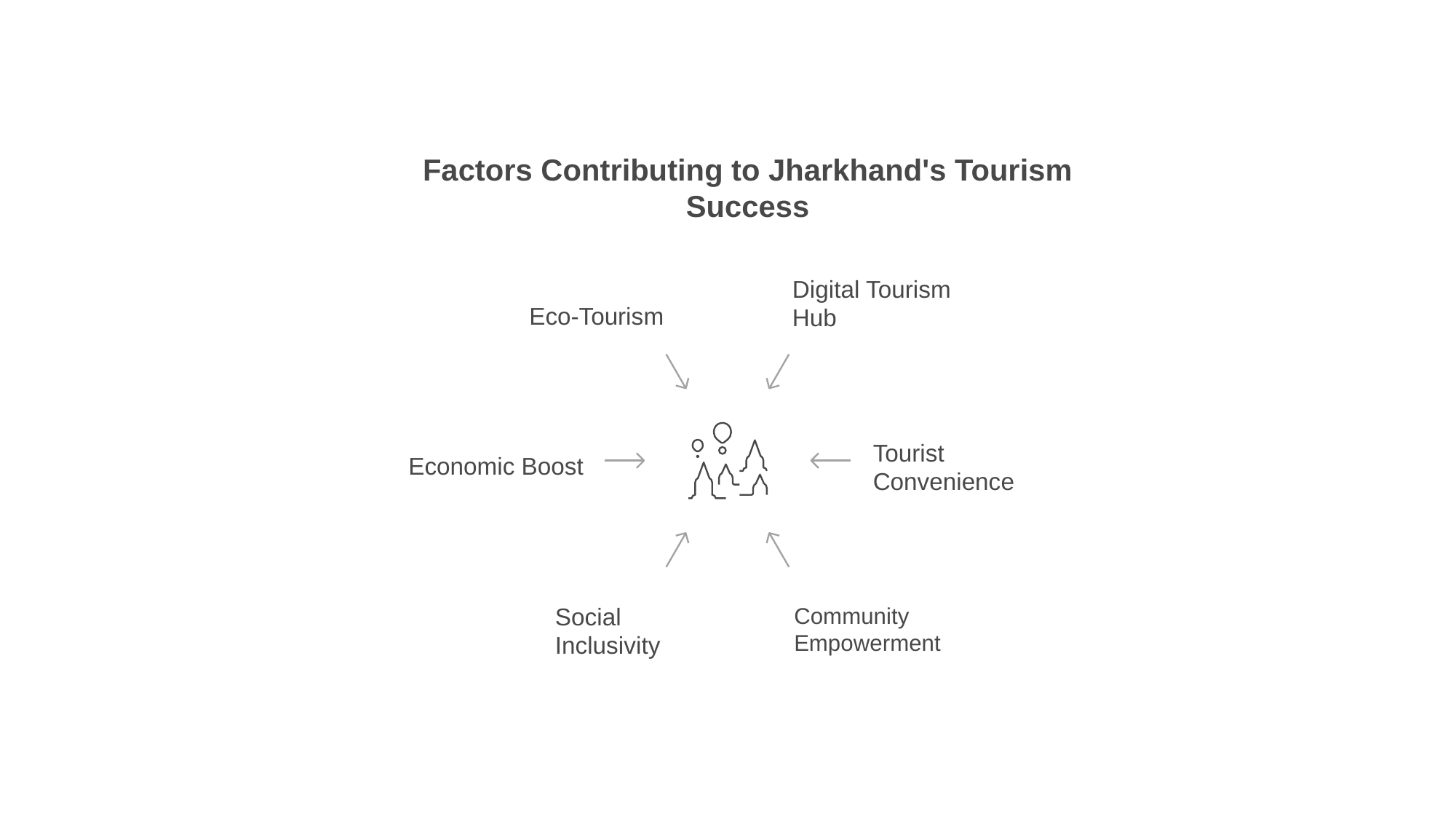

Factors Contributing to Jharkhand's Tourism Success
Digital Tourism
Hub
Eco-Tourism

Tourist
Convenience
Economic Boost

Social
Inclusivity
Community
Empowerment